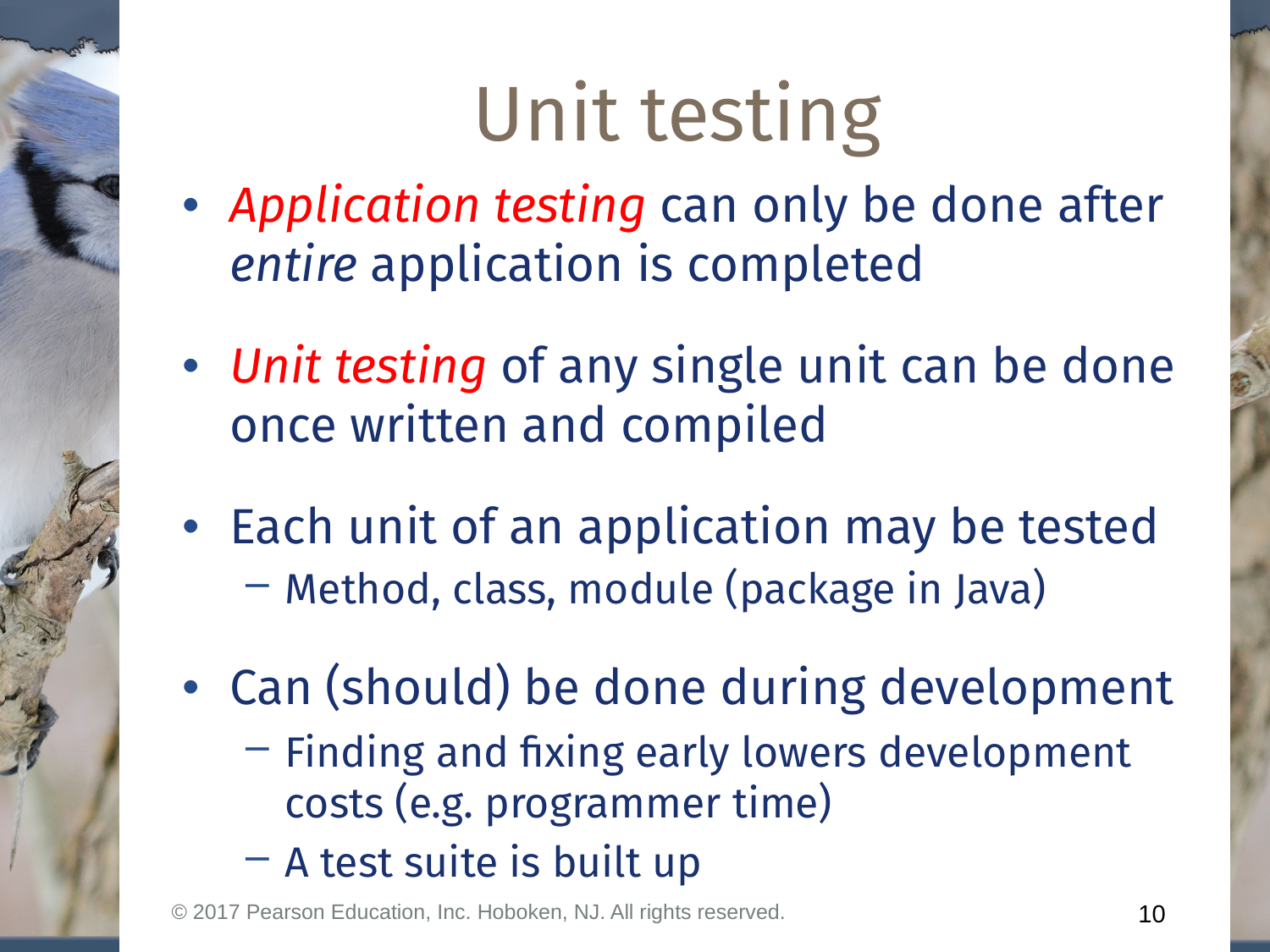

# Unit testing
Application testing can only be done after entire application is completed
Unit testing of any single unit can be done once written and compiled
Each unit of an application may be tested
Method, class, module (package in Java)
Can (should) be done during development
Finding and fixing early lowers development costs (e.g. programmer time)
A test suite is built up

© 2017 Pearson Education, Inc. Hoboken, NJ. All rights reserved.